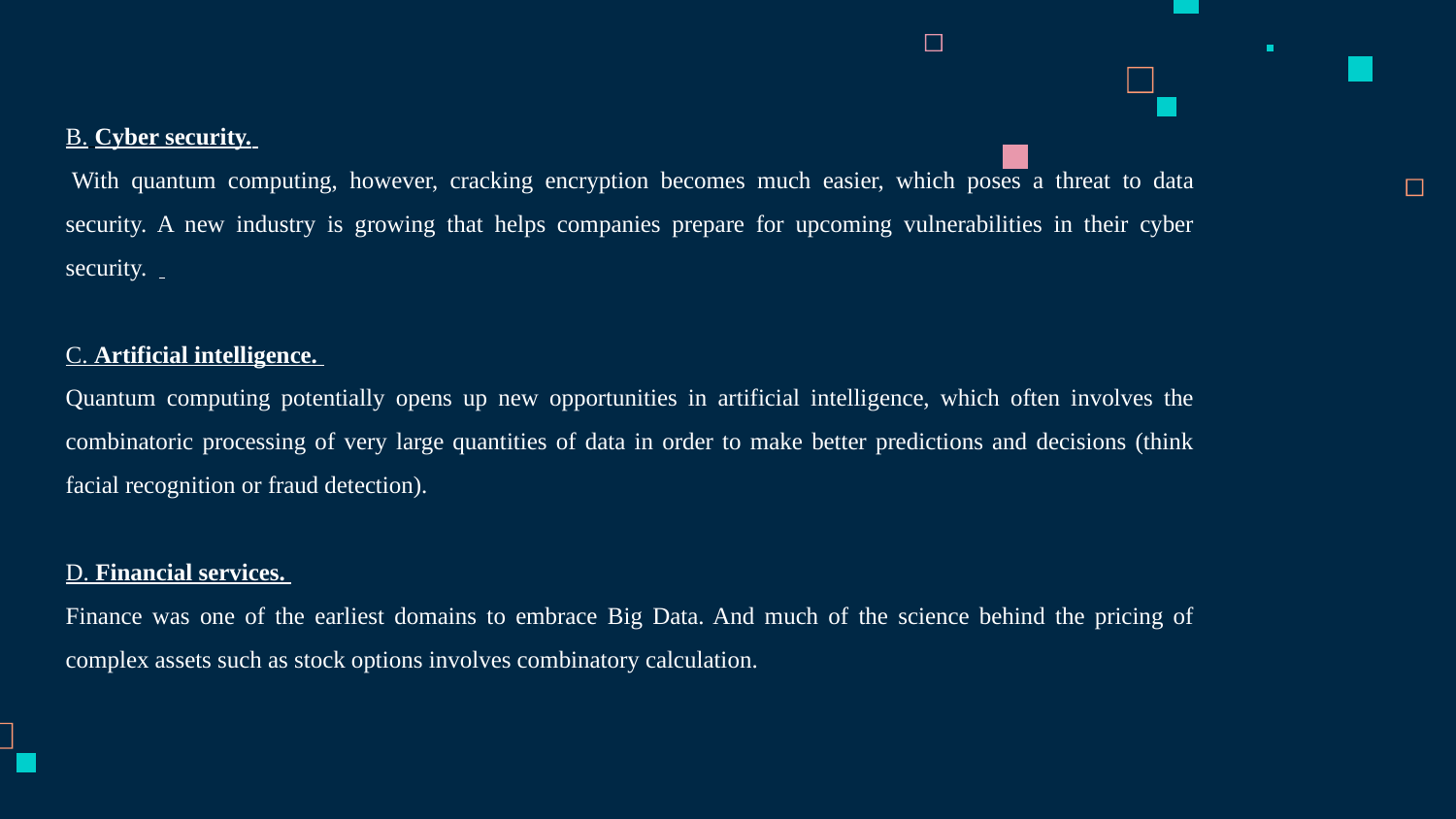

B. Cyber security.
 With quantum computing, however, cracking encryption becomes much easier, which poses a threat to data security. A new industry is growing that helps companies prepare for upcoming vulnerabilities in their cyber security.

C. Artificial intelligence.
Quantum computing potentially opens up new opportunities in artificial intelligence, which often involves the combinatoric processing of very large quantities of data in order to make better predictions and decisions (think facial recognition or fraud detection).

D. Financial services.
Finance was one of the earliest domains to embrace Big Data. And much of the science behind the pricing of complex assets such as stock options involves combinatory calculation.